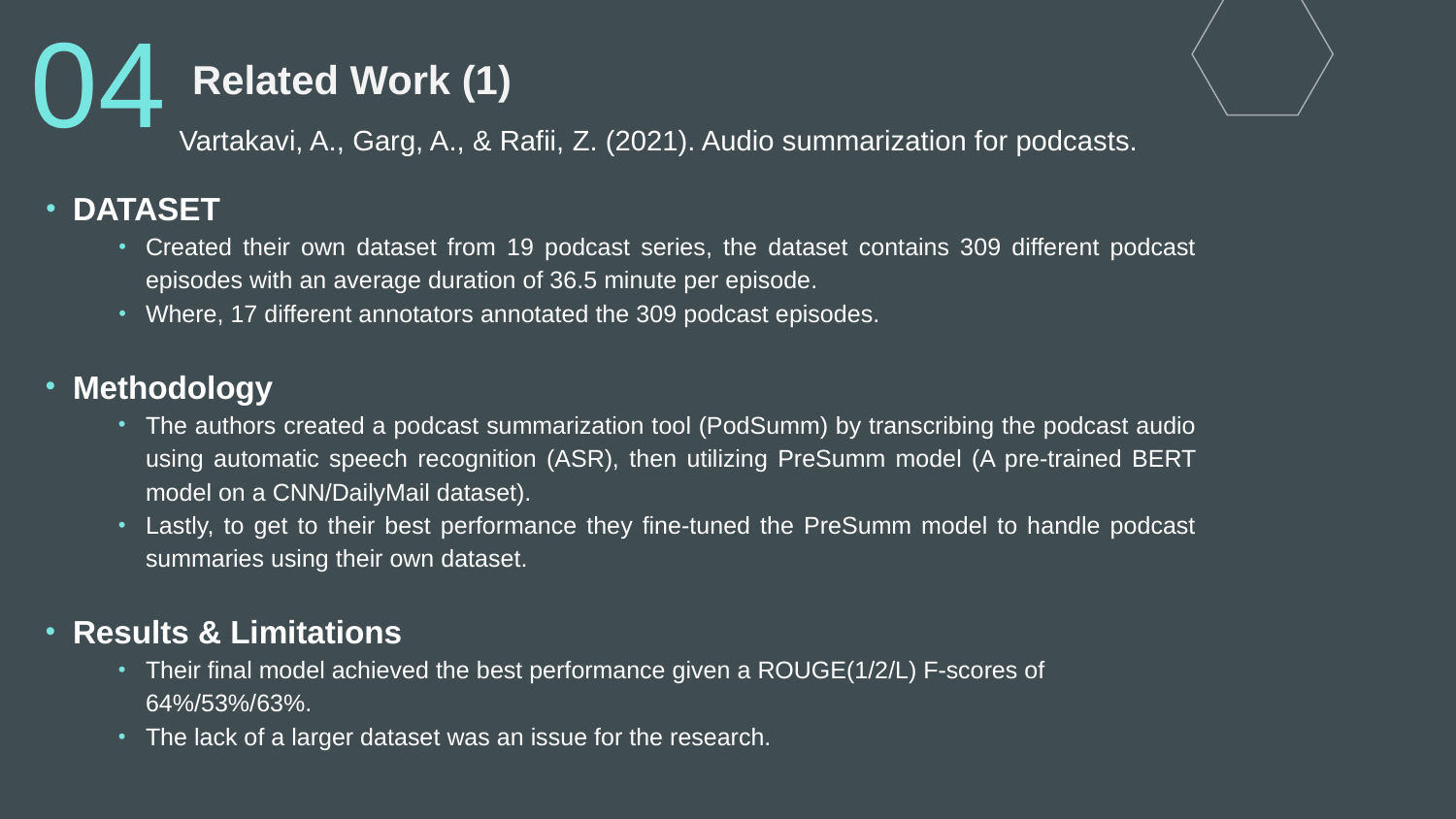

04
# Related Work (1)

Vartakavi, A., Garg, A., & Rafii, Z. (2021). Audio summarization for podcasts.
DATASET
Created their own dataset from 19 podcast series, the dataset contains 309 different podcast episodes with an average duration of 36.5 minute per episode.
Where, 17 different annotators annotated the 309 podcast episodes.

Methodology
The authors created a podcast summarization tool (PodSumm) by transcribing the podcast audio using automatic speech recognition (ASR), then utilizing PreSumm model (A pre-trained BERT model on a CNN/DailyMail dataset).
Lastly, to get to their best performance they fine-tuned the PreSumm model to handle podcast summaries using their own dataset.

Results & Limitations
Their final model achieved the best performance given a ROUGE(1/2/L) F-scores of 64%/53%/63%.
The lack of a larger dataset was an issue for the research.